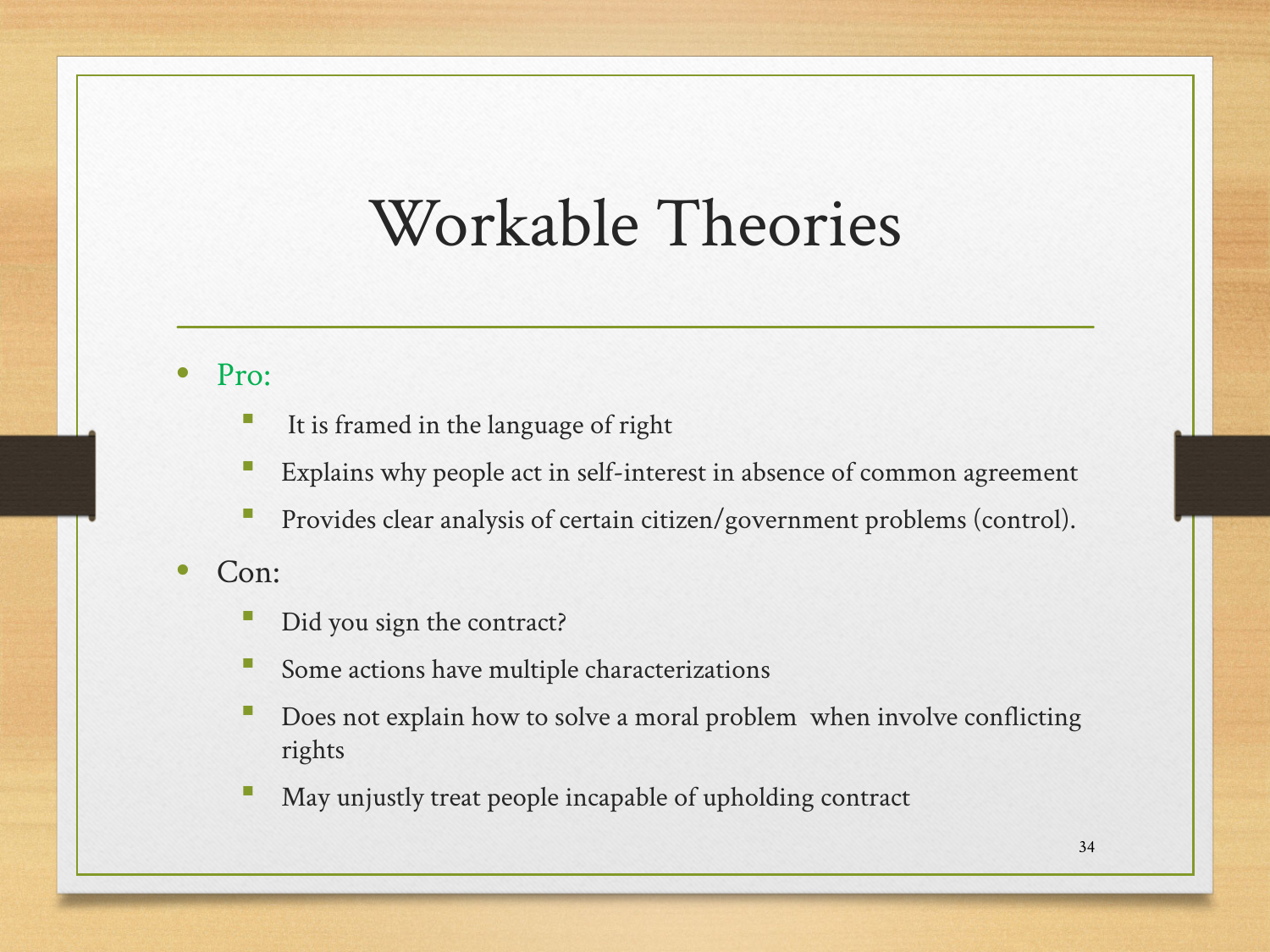

# Workable Theories
Pro:
 It is framed in the language of right
Explains why people act in self-interest in absence of common agreement
Provides clear analysis of certain citizen/government problems (control).
Con:
Did you sign the contract?
Some actions have multiple characterizations
Does not explain how to solve a moral problem  when involve conflicting rights
May unjustly treat people incapable of upholding contract

34